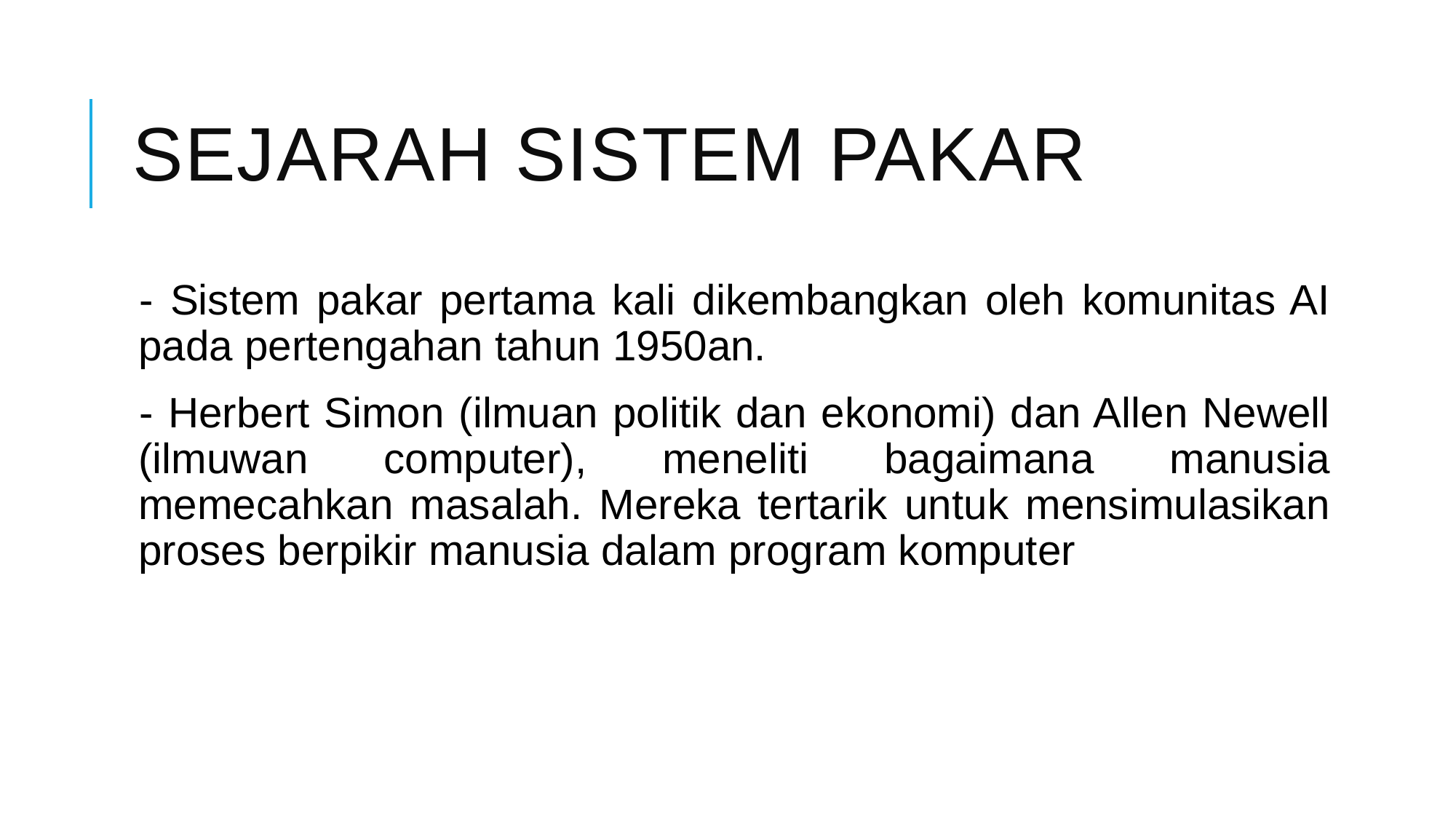

# Sejarah sistem pakar
- Sistem pakar pertama kali dikembangkan oleh komunitas AI pada pertengahan tahun 1950an.
- Herbert Simon (ilmuan politik dan ekonomi) dan Allen Newell (ilmuwan computer), meneliti bagaimana manusia memecahkan masalah. Mereka tertarik untuk mensimulasikan proses berpikir manusia dalam program komputer